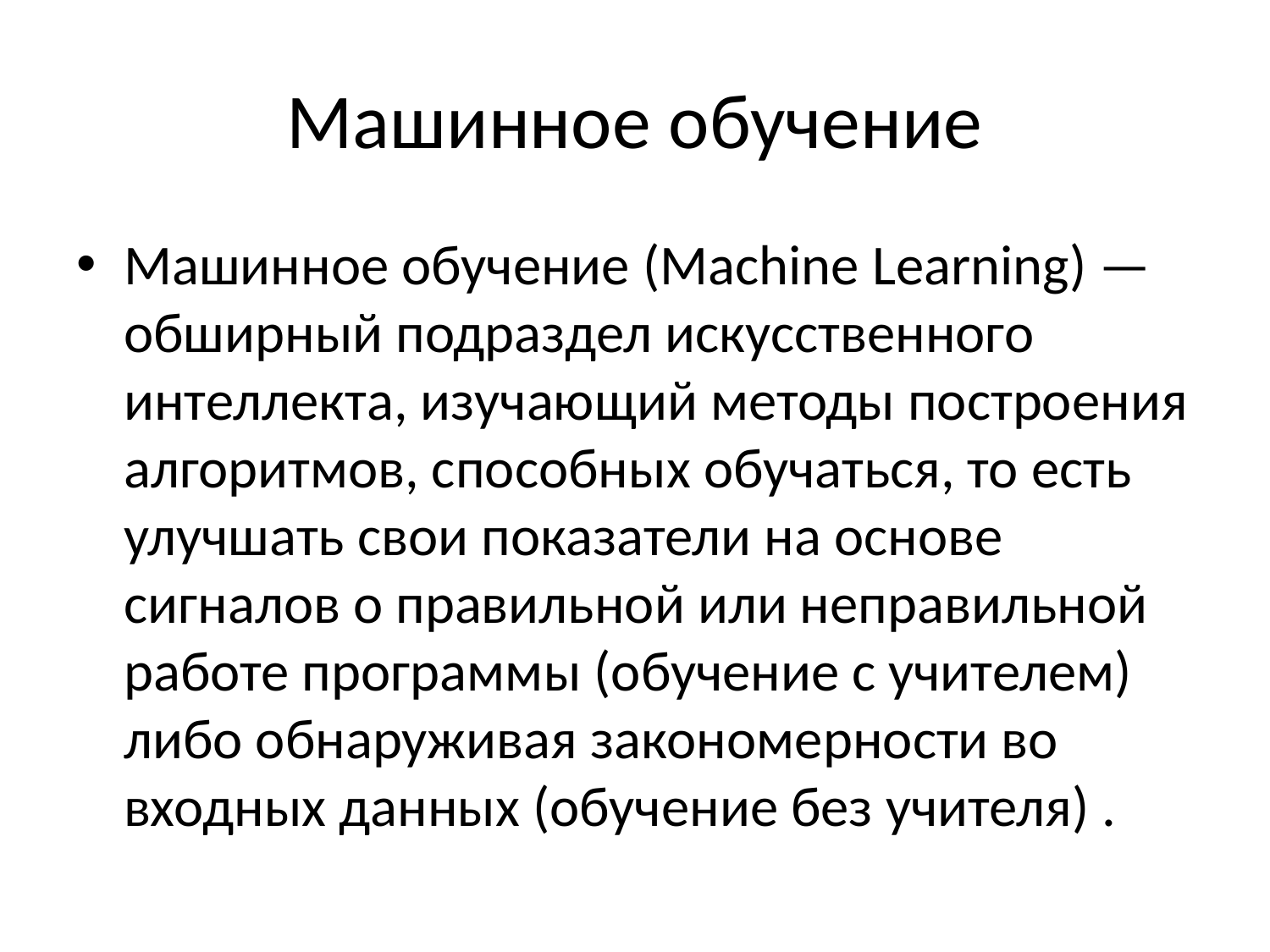

# Машинное обучение
Машинное обучение (Machine Learning) — обширный подраздел искусственного интеллекта, изучающий методы построения алгоритмов, способных обучаться, то есть улучшать свои показатели на основе сигналов о правильной или неправильной работе программы (обучение с учителем) либо обнаруживая закономерности во входных данных (обучение без учителя) .